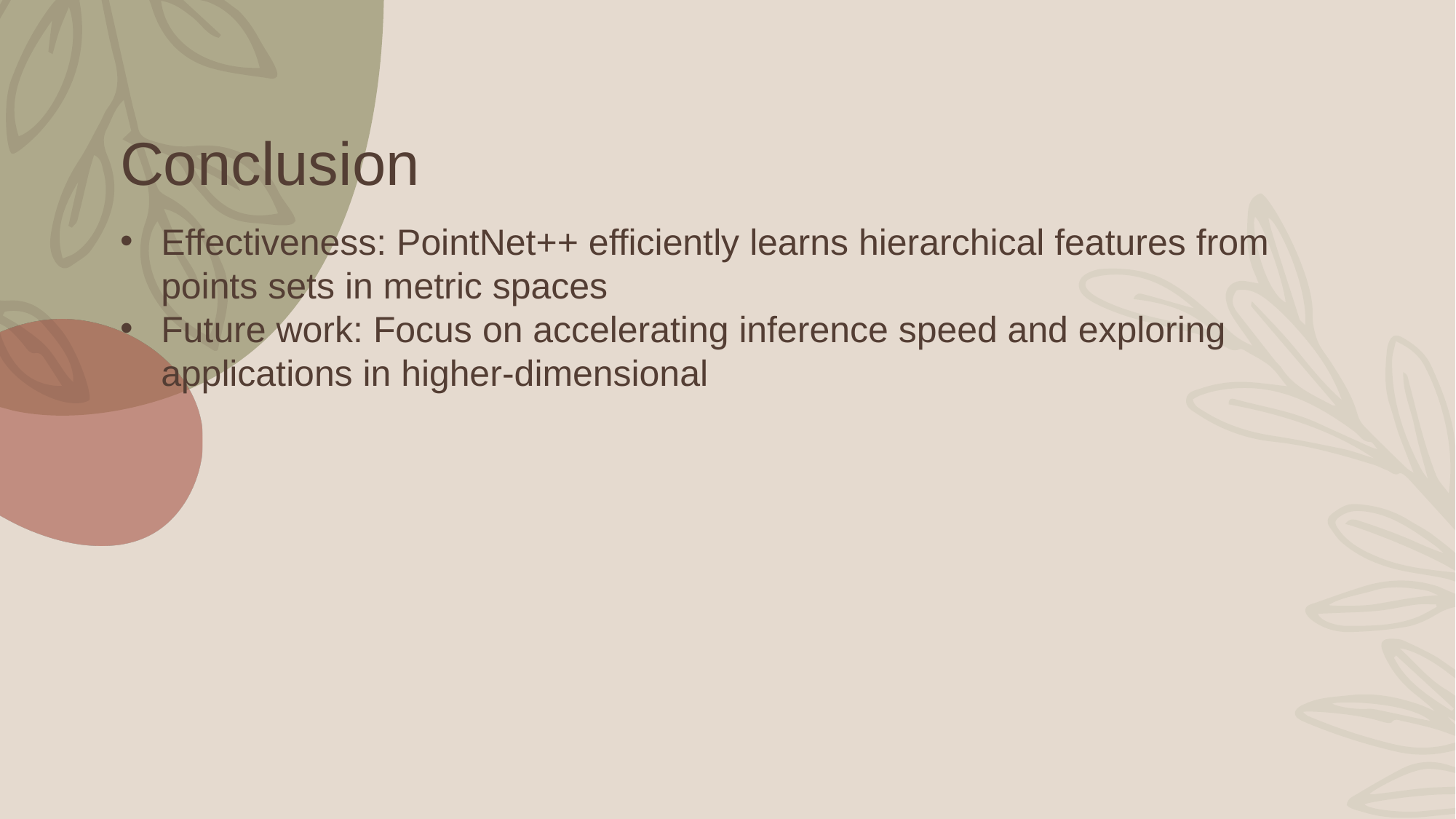

# Conclusion
Effectiveness: PointNet++ efficiently learns hierarchical features from points sets in metric spaces
Future work: Focus on accelerating inference speed and exploring applications in higher-dimensional